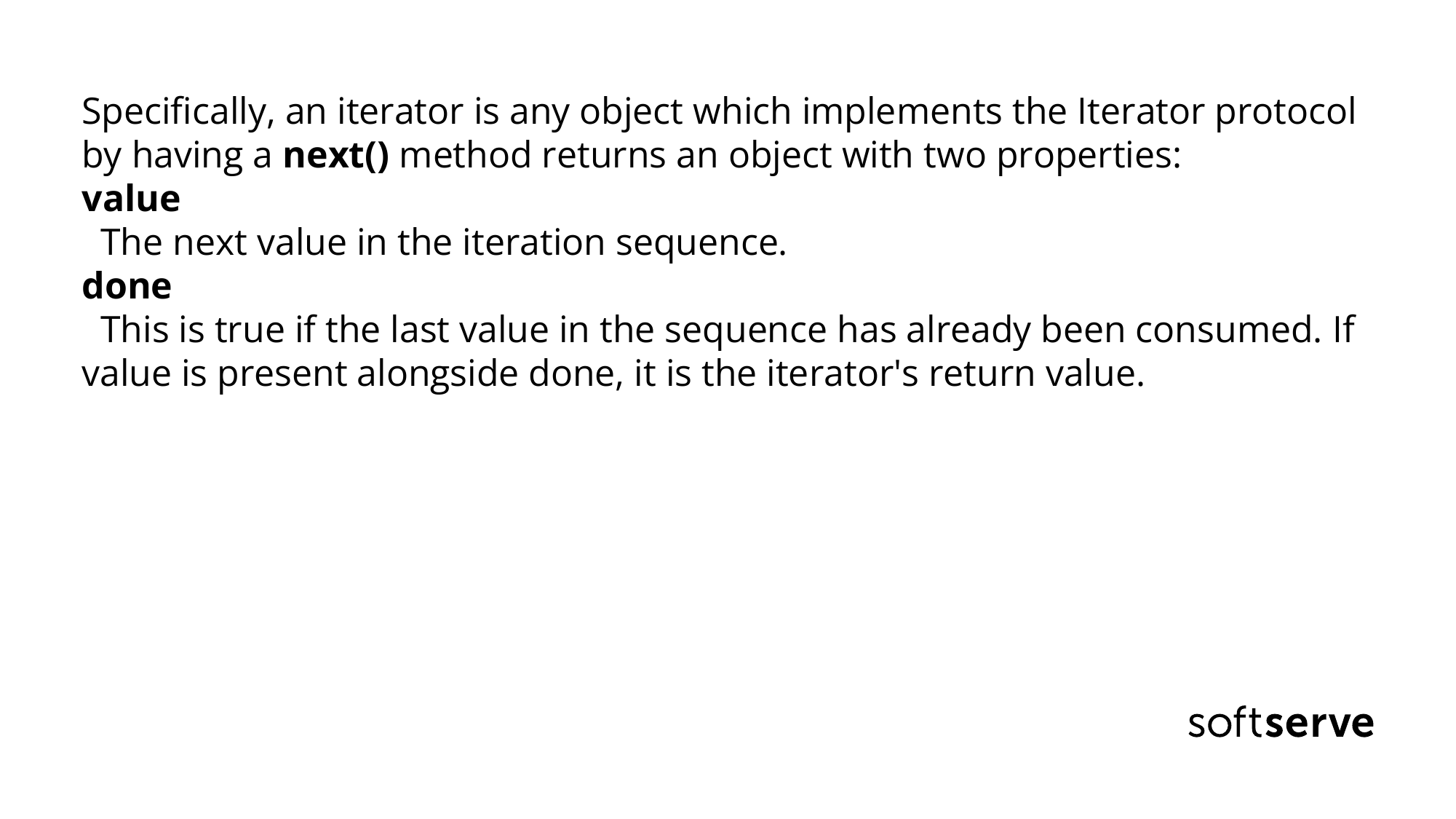

# Specifically, an iterator is any object which implements the Iterator protocol by having a next() method returns an object with two properties: value The next value in the iteration sequence. done This is true if the last value in the sequence has already been consumed. If value is present alongside done, it is the iterator's return value.